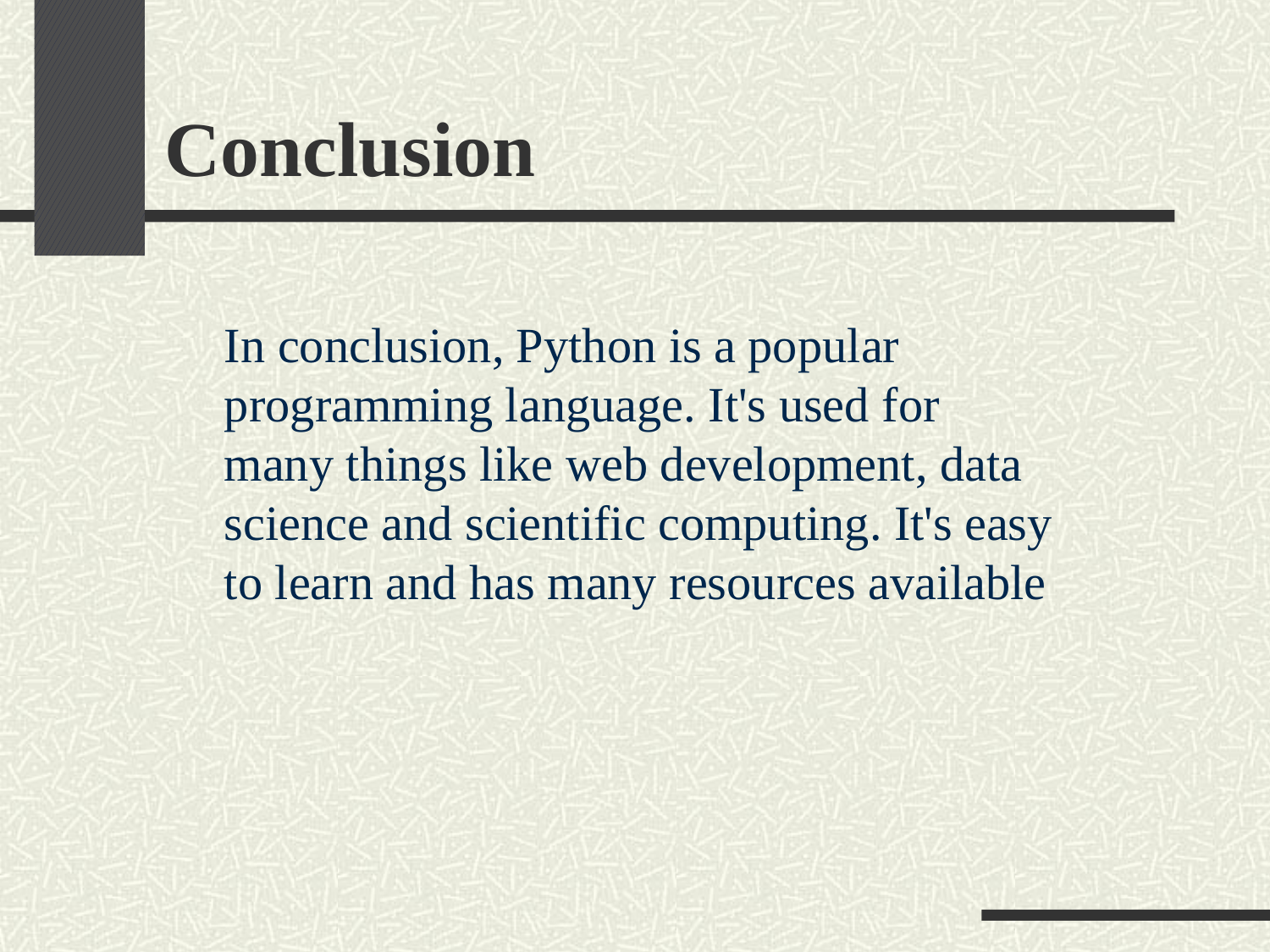

# Conclusion
In conclusion, Python is a popular programming language. It's used for many things like web development, data science and scientific computing. It's easy to learn and has many resources available